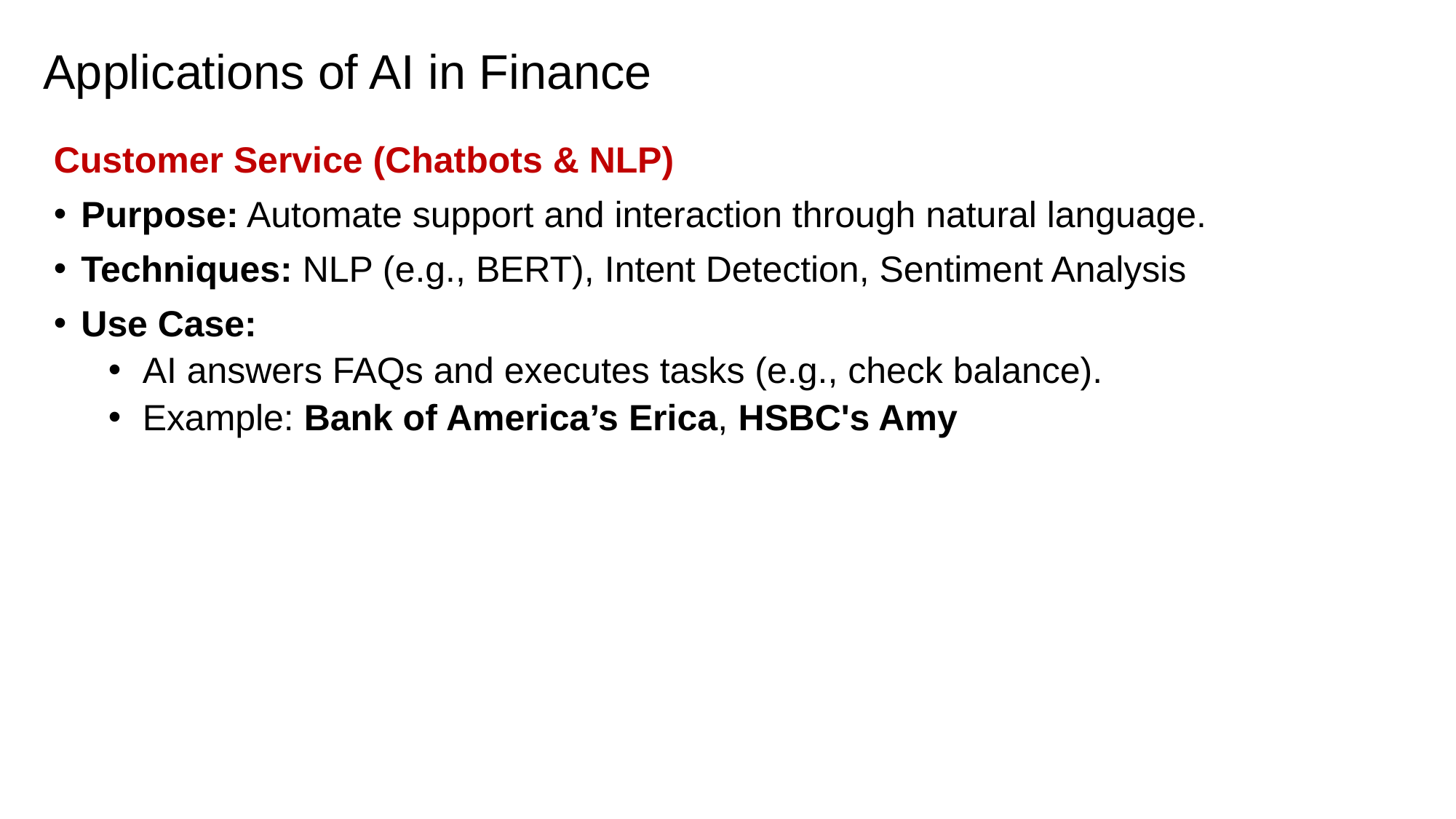

# Applications of AI in Finance
Customer Service (Chatbots & NLP)
Purpose: Automate support and interaction through natural language.
Techniques: NLP (e.g., BERT), Intent Detection, Sentiment Analysis
Use Case:
AI answers FAQs and executes tasks (e.g., check balance).
Example: Bank of America’s Erica, HSBC's Amy